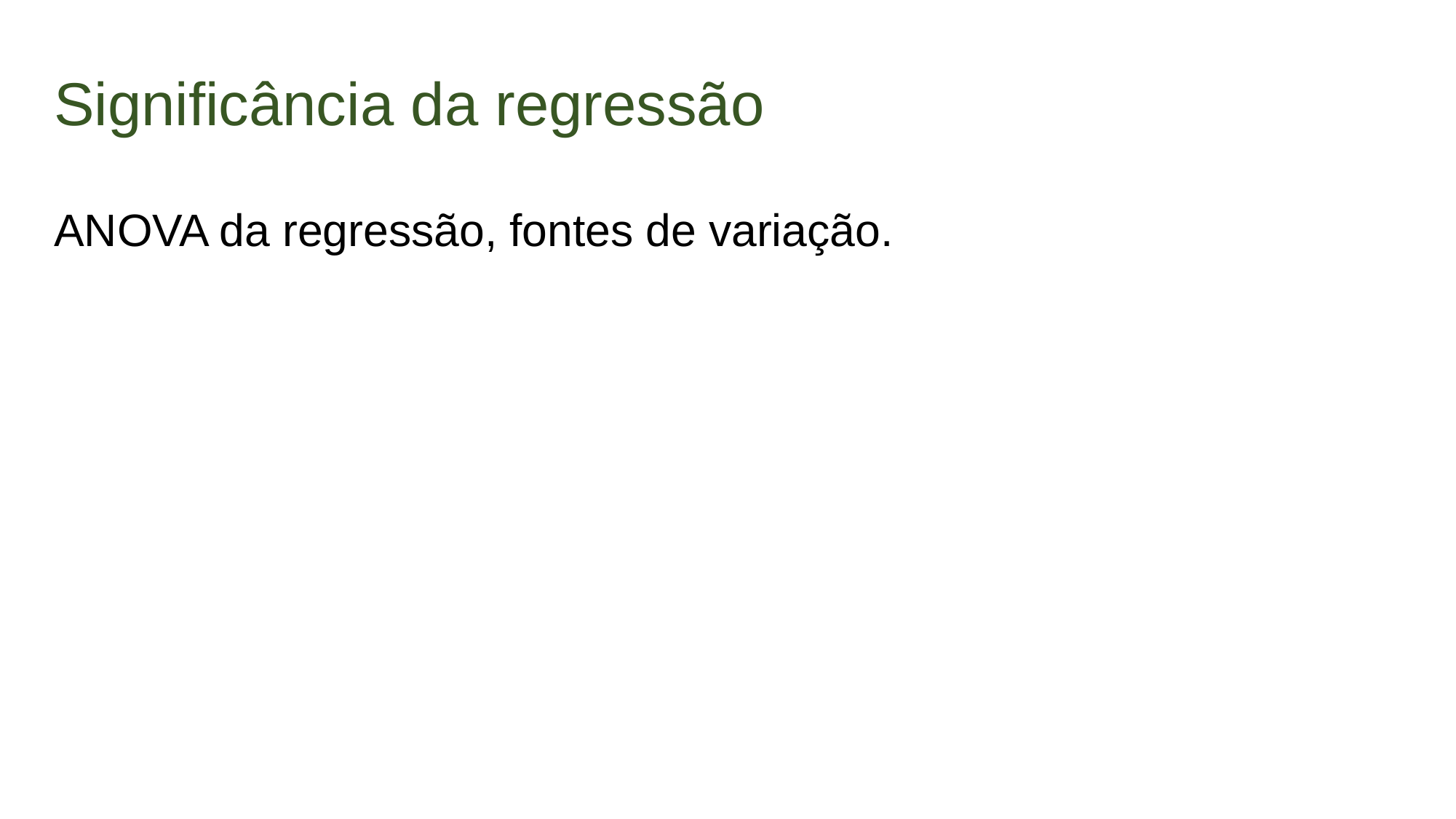

Significância da regressão
ANOVA da regressão, fontes de variação.